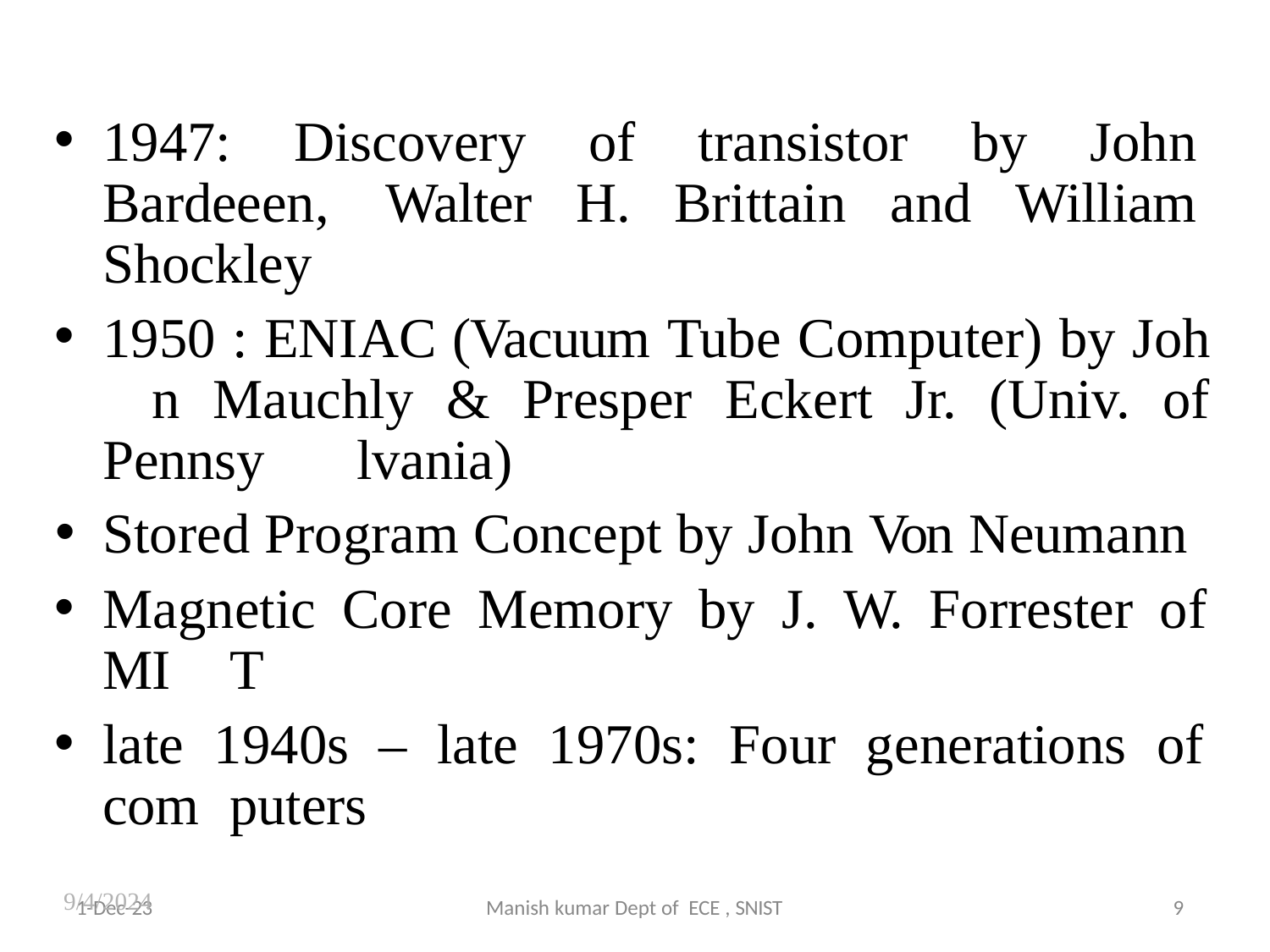

1947: Discovery of transistor by John Bardeeen, 	Walter H. Brittain and William Shockley
1950 : ENIAC (Vacuum Tube Computer) by Joh 	n Mauchly & Presper Eckert Jr. (Univ. of Pennsy 	lvania)
Stored Program Concept by John Von Neumann
Magnetic Core Memory by J. W. Forrester of MI 	T
late 1940s – late 1970s: Four generations of com 	puters
9/4/2024
9
1-Dec-23
Manish kumar Dept of ECE , SNIST